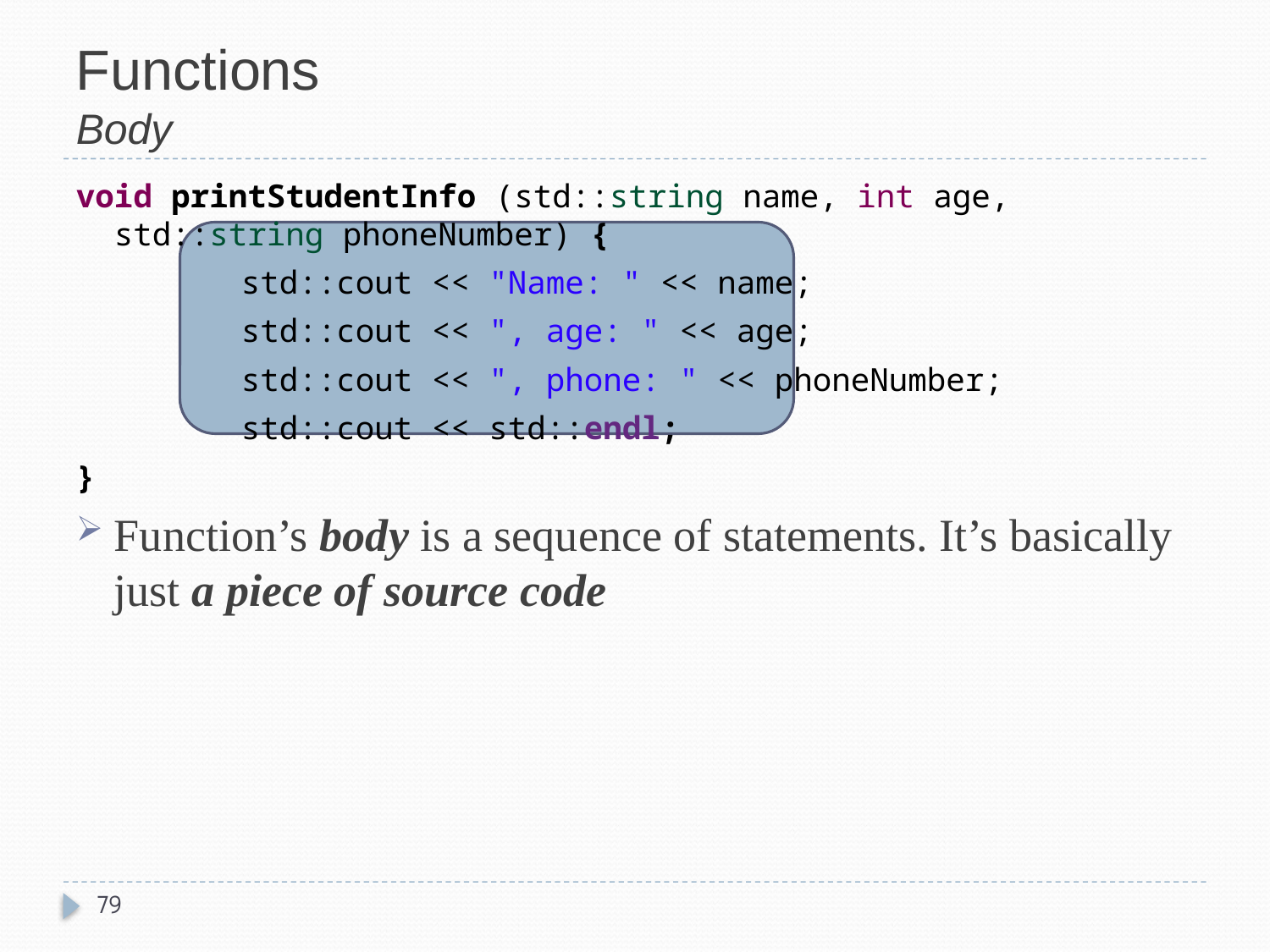

# Functions Body
void printStudentInfo (std::string name, int age, std::string phoneNumber) {
		std::cout << "Name: " << name;
		std::cout << ", age: " << age;
		std::cout << ", phone: " << phoneNumber;
		std::cout << std::endl;
}
Function’s body is a sequence of statements. It’s basically just a piece of source code

79